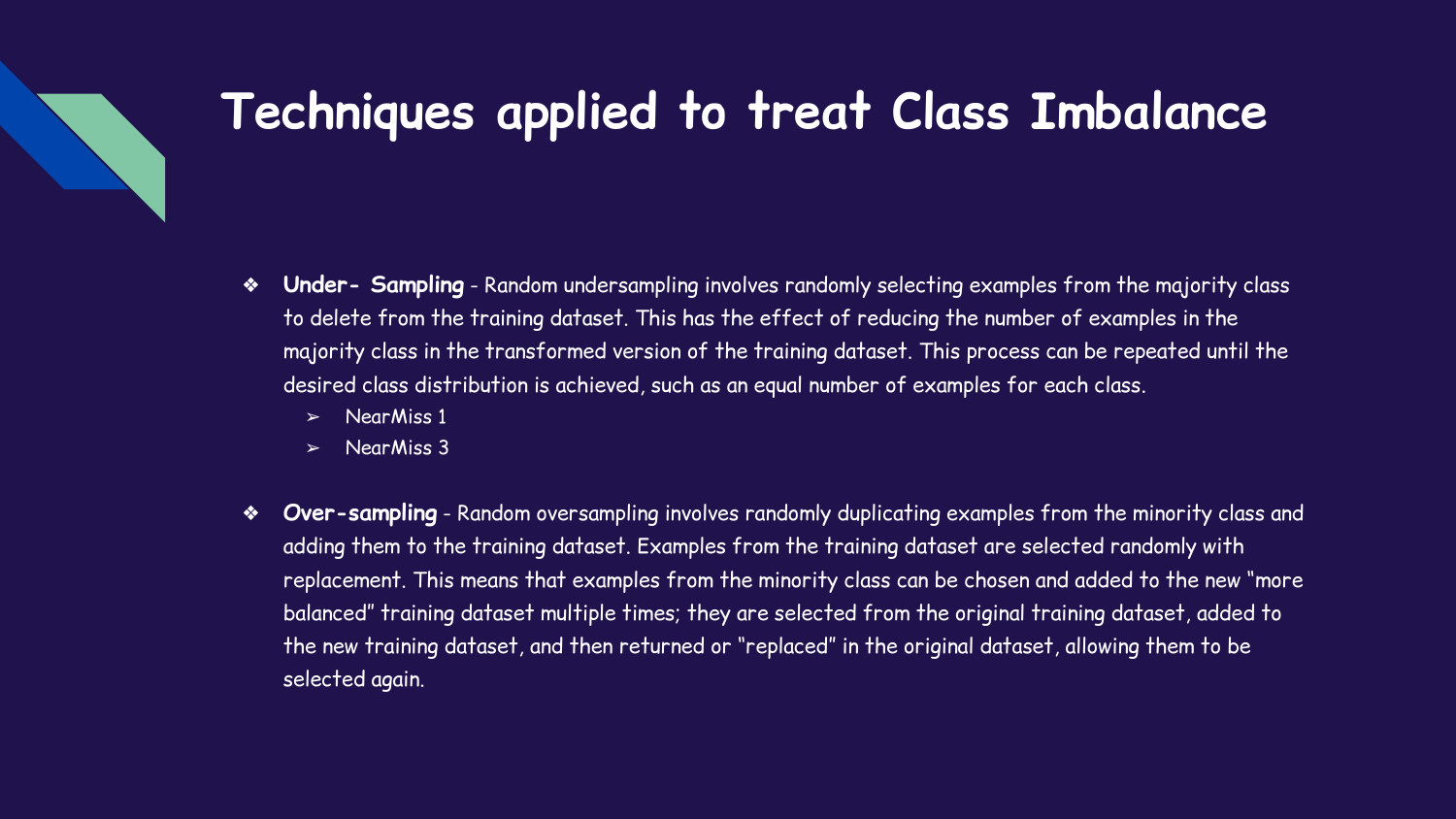

# Techniques applied to treat Class Imbalance
Under- Sampling - Random undersampling involves randomly selecting examples from the majority class to delete from the training dataset. This has the effect of reducing the number of examples in the majority class in the transformed version of the training dataset. This process can be repeated until the desired class distribution is achieved, such as an equal number of examples for each class.
NearMiss 1
NearMiss 3
Over-sampling - Random oversampling involves randomly duplicating examples from the minority class and adding them to the training dataset. Examples from the training dataset are selected randomly with replacement. This means that examples from the minority class can be chosen and added to the new “more balanced” training dataset multiple times; they are selected from the original training dataset, added to the new training dataset, and then returned or “replaced” in the original dataset, allowing them to be selected again.